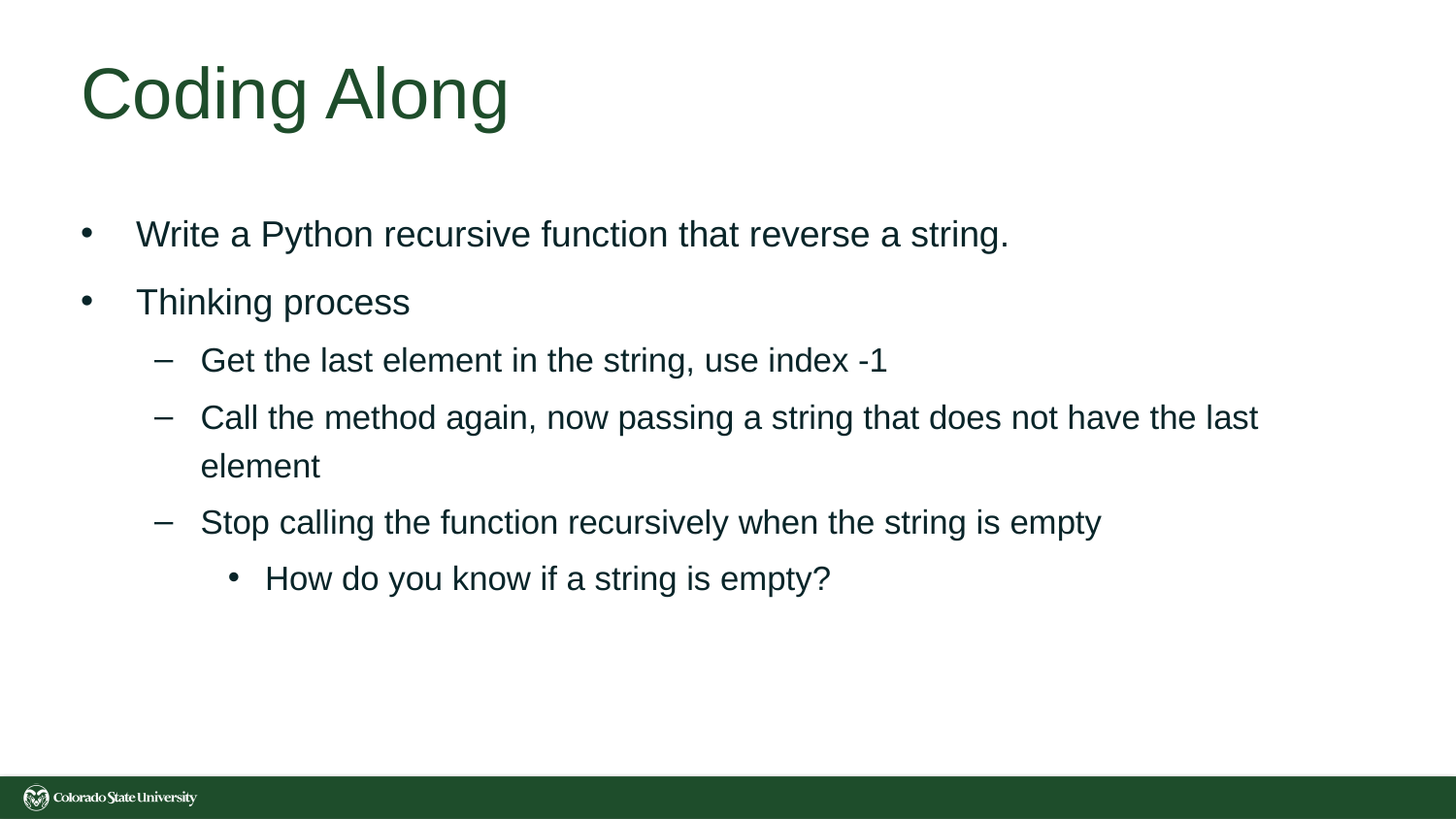

# Coding Along
Write a Python recursive function that reverse a string.
Thinking process
Get the last element in the string, use index -1
Call the method again, now passing a string that does not have the last element
Stop calling the function recursively when the string is empty
How do you know if a string is empty?